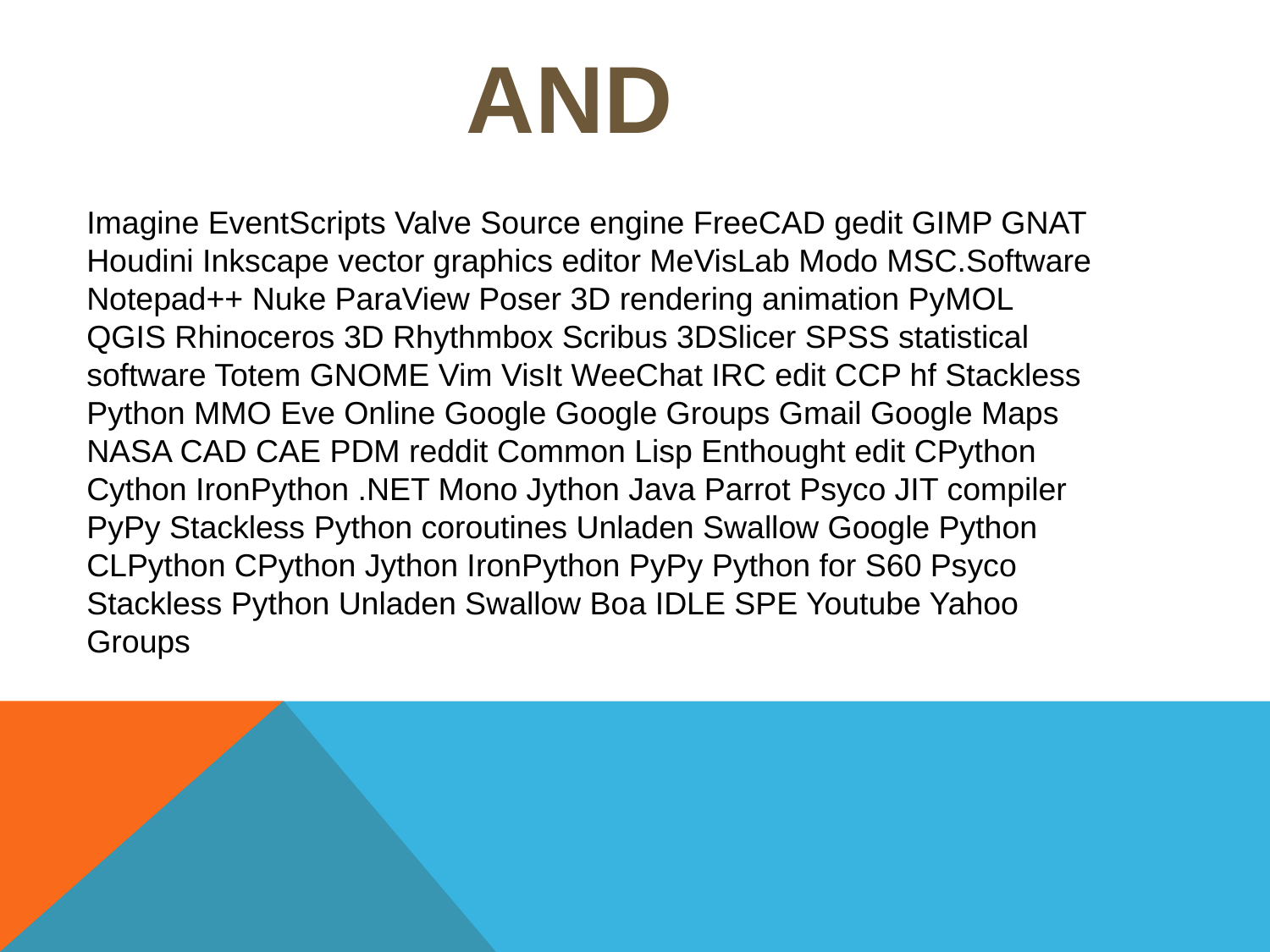

AND
Imagine EventScripts Valve Source engine FreeCAD gedit GIMP GNAT Houdini Inkscape vector graphics editor MeVisLab Modo MSC.Software Notepad++ Nuke ParaView Poser 3D rendering animation PyMOL QGIS Rhinoceros 3D Rhythmbox Scribus 3DSlicer SPSS statistical software Totem GNOME Vim VisIt WeeChat IRC edit CCP hf Stackless Python MMO Eve Online Google Google Groups Gmail Google Maps NASA CAD CAE PDM reddit Common Lisp Enthought edit CPython Cython IronPython .NET Mono Jython Java Parrot Psyco JIT compiler PyPy Stackless Python coroutines Unladen Swallow Google Python CLPython CPython Jython IronPython PyPy Python for S60 Psyco Stackless Python Unladen Swallow Boa IDLE SPE Youtube Yahoo Groups